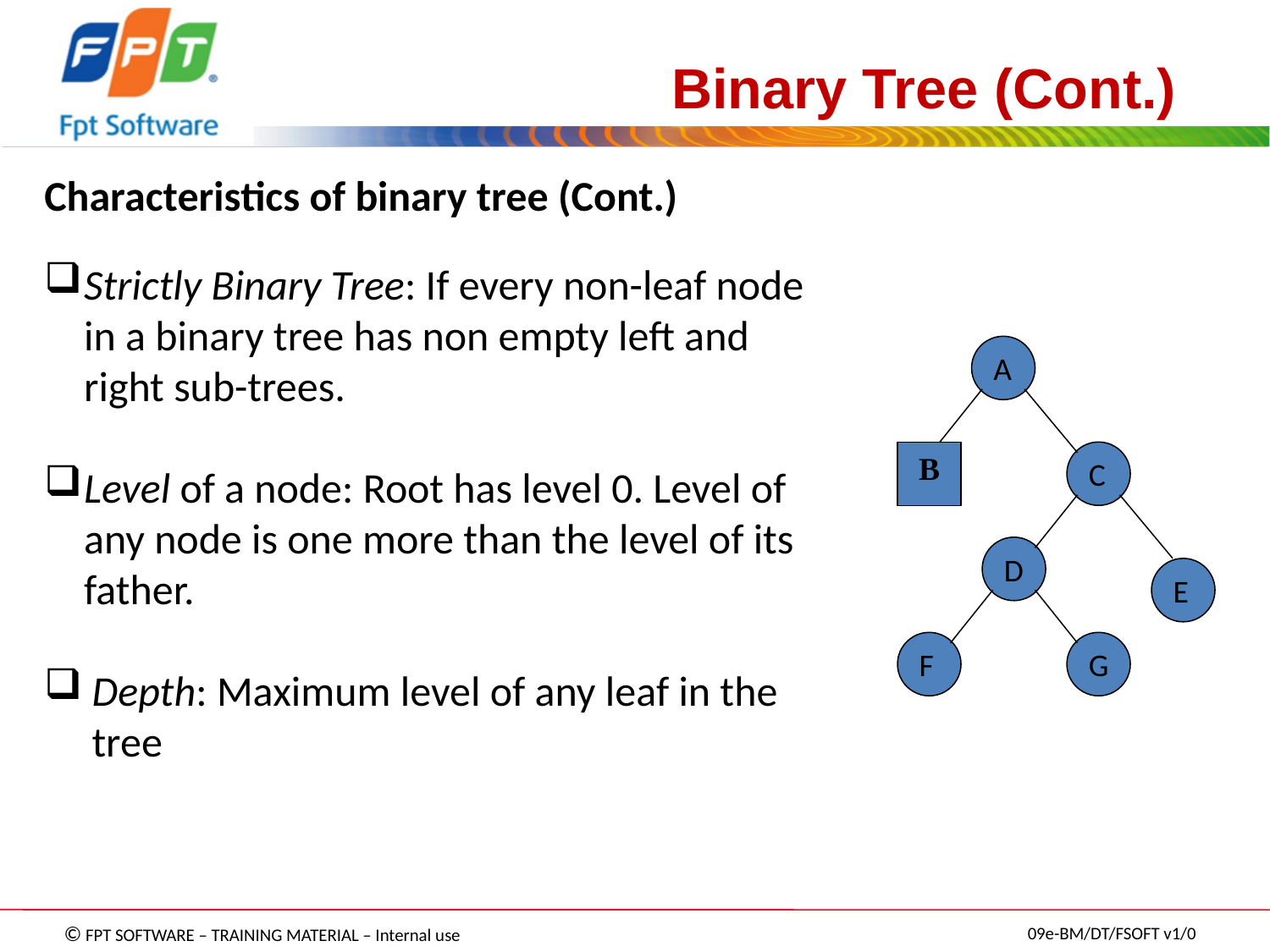

# Binary Tree (Cont.)
Characteristics of binary tree (Cont.)

Strictly Binary Tree: If every non-leaf node in a binary tree has non empty left and right sub-trees.

Level of a node: Root has level 0. Level of any node is one more than the level of its father.

Depth: Maximum level of any leaf in the tree
A

B
C

D
E

F
G